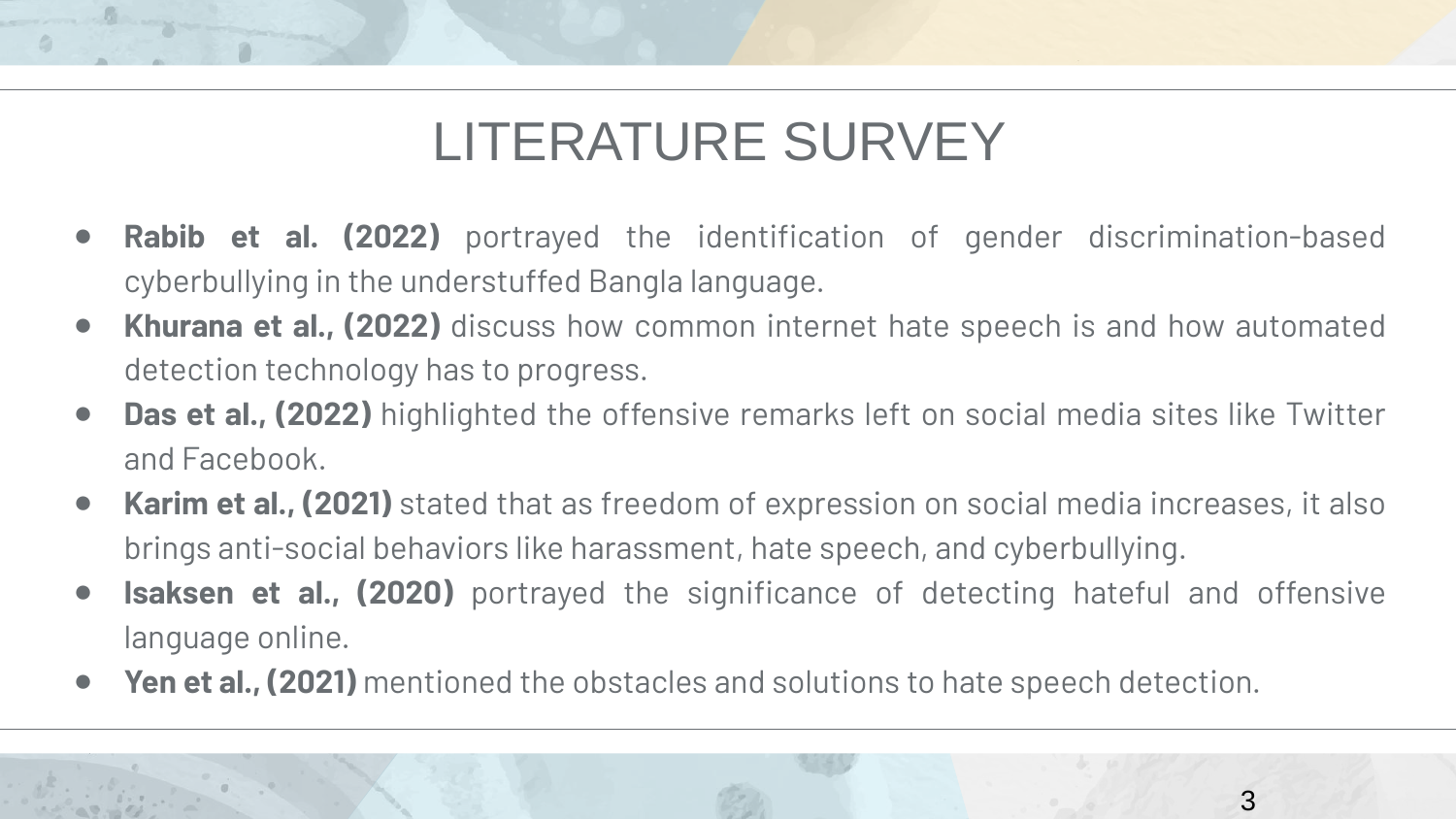

# LITERATURE SURVEY
Rabib et al. (2022) portrayed the identification of gender discrimination-based cyberbullying in the understuffed Bangla language.
Khurana et al., (2022) discuss how common internet hate speech is and how automated detection technology has to progress.
Das et al., (2022) highlighted the offensive remarks left on social media sites like Twitter and Facebook.
Karim et al., (2021) stated that as freedom of expression on social media increases, it also brings anti-social behaviors like harassment, hate speech, and cyberbullying.
Isaksen et al., (2020) portrayed the significance of detecting hateful and offensive language online.
Yen et al., (2021) mentioned the obstacles and solutions to hate speech detection.

3